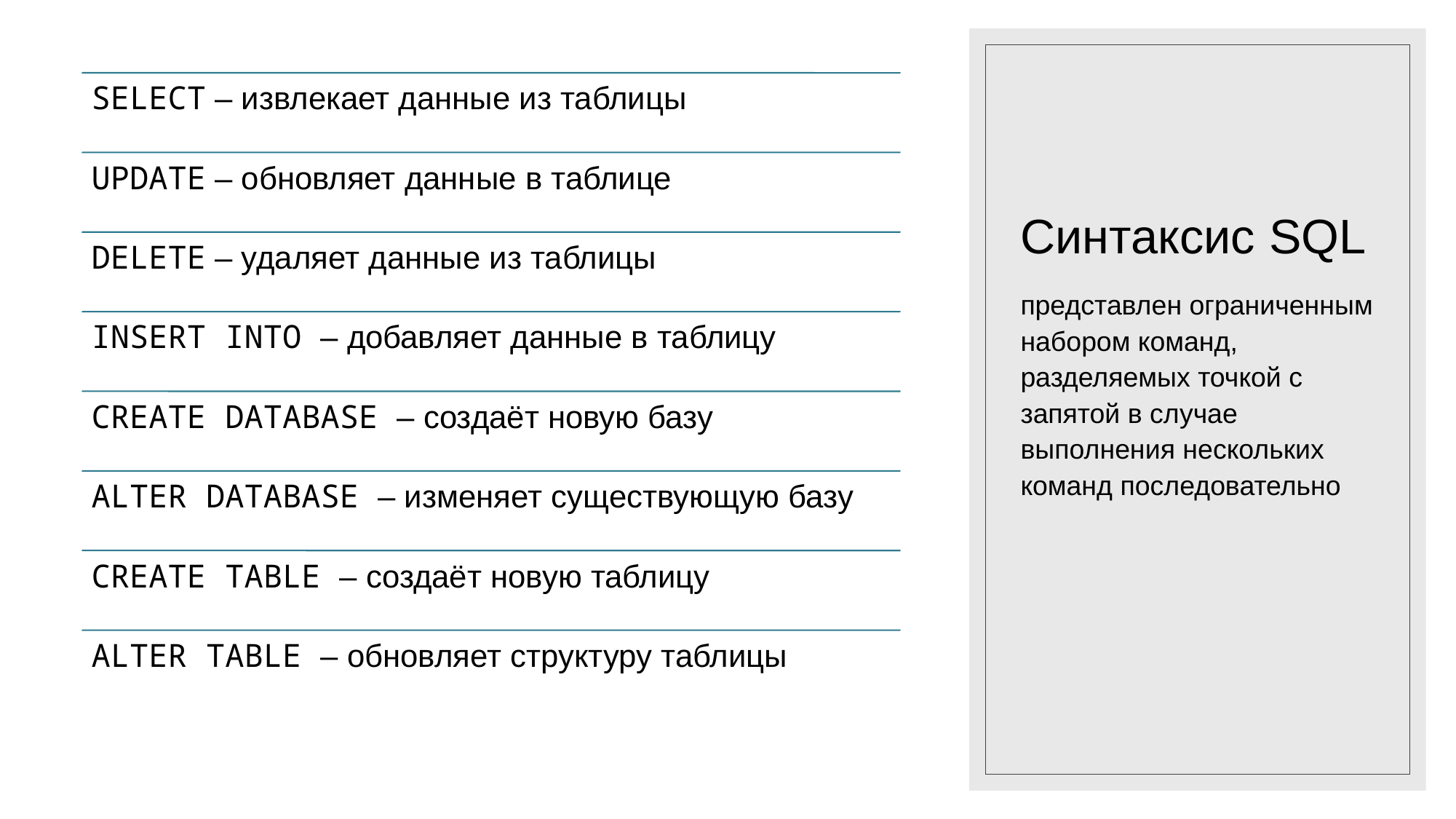

# Синтаксис SQL
SELECT – извлекает данные из таблицы
UPDATE – обновляет данные в таблице
DELETE – удаляет данные из таблицы
INSERT INTO – добавляет данные в таблицу
CREATE DATABASE – создаёт новую базу
ALTER DATABASE – изменяет существующую базу
CREATE TABLE – создаёт новую таблицу
ALTER TABLE – обновляет структуру таблицы
представлен ограниченным набором команд, разделяемых точкой с запятой в случае выполнения нескольких команд последовательно